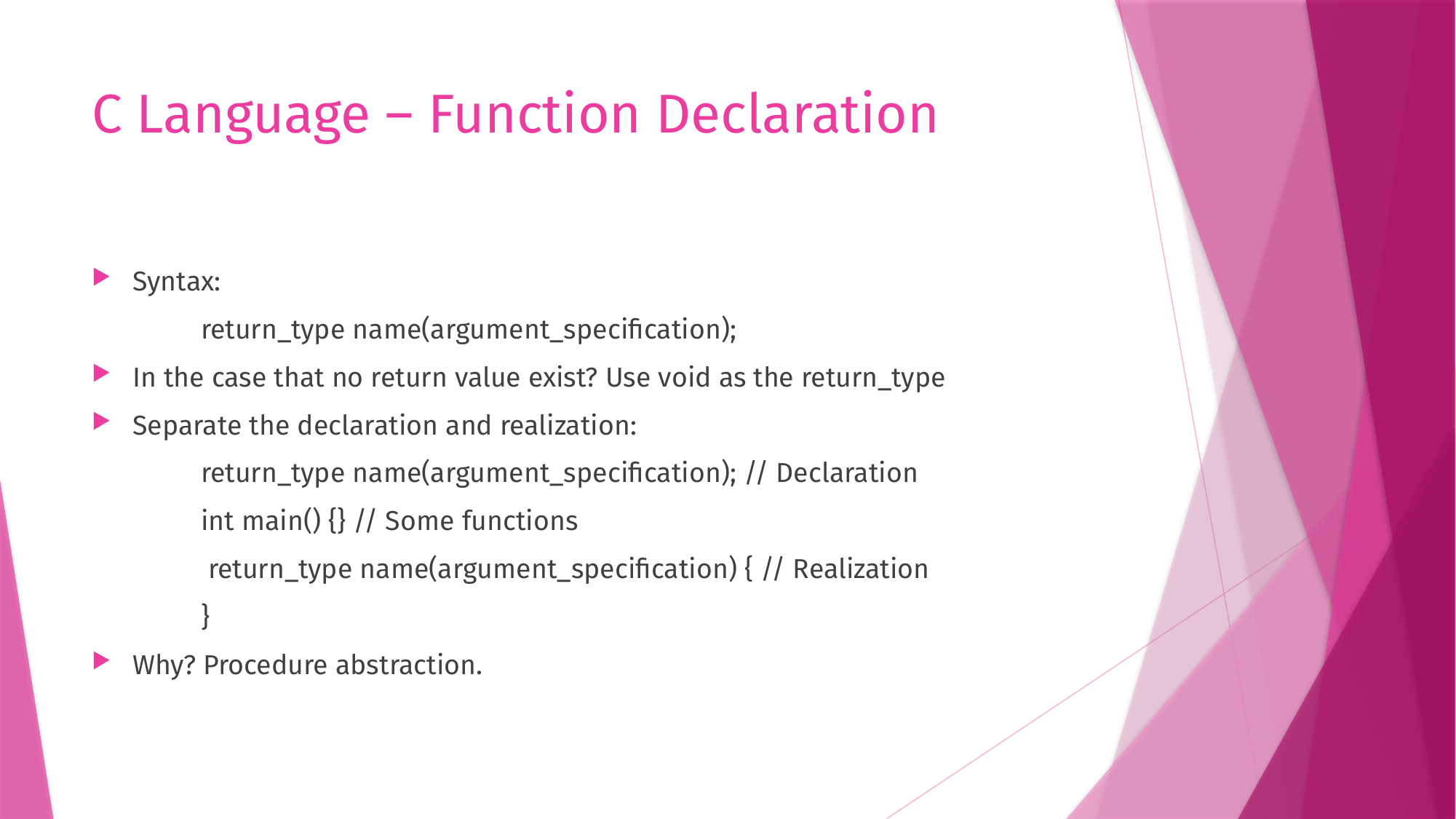

# C Language – Function Declaration
Syntax:
	return_type name(argument_specification);
In the case that no return value exist? Use void as the return_type
Separate the declaration and realization:
	return_type name(argument_specification); // Declaration
	int main() {} // Some functions
	 return_type name(argument_specification) { // Realization
	}
Why? Procedure abstraction.